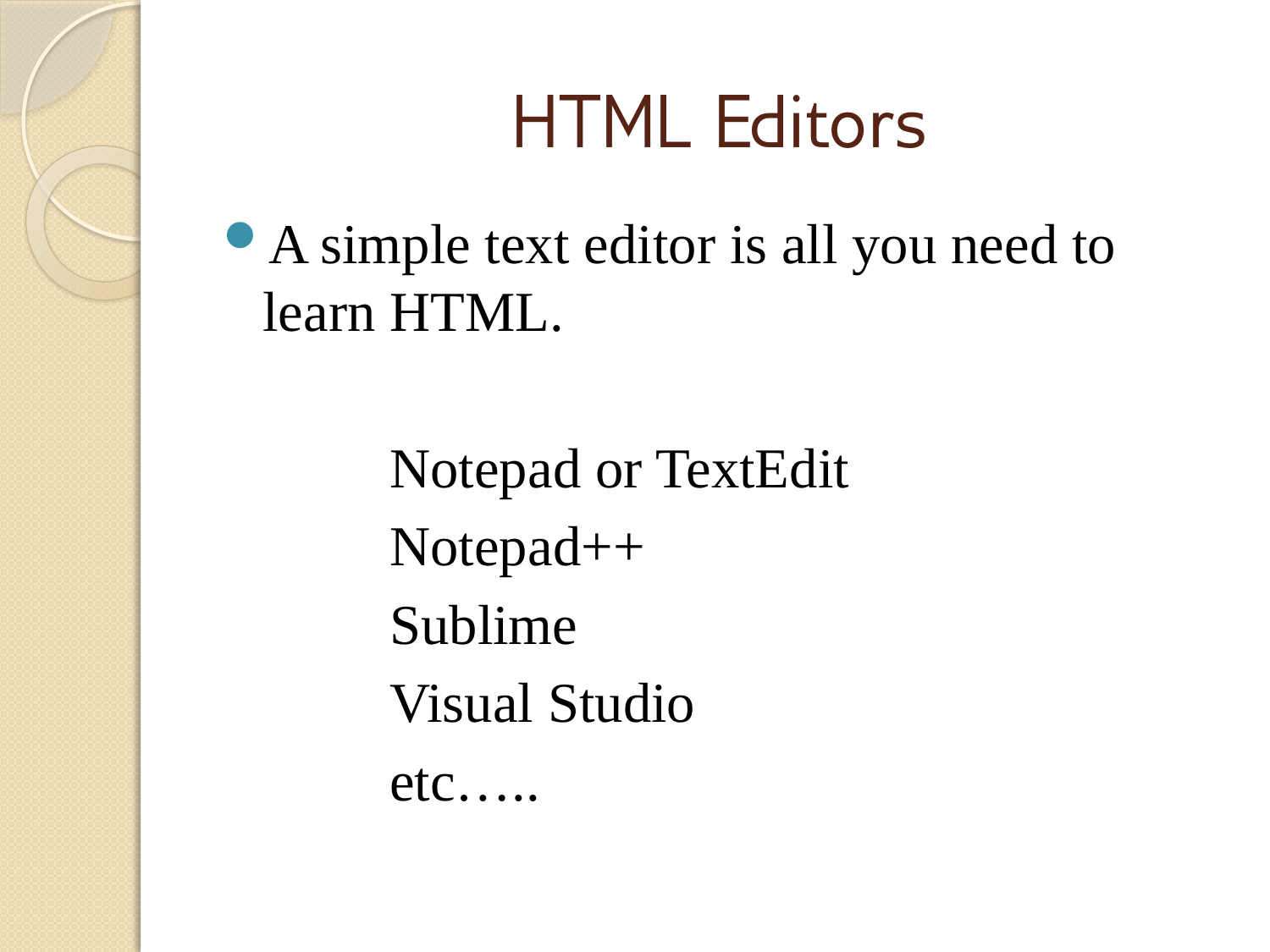

# HTML Editors
A simple text editor is all you need to learn HTML.

		Notepad or TextEdit
		Notepad++
		Sublime
		Visual Studio
		etc…..